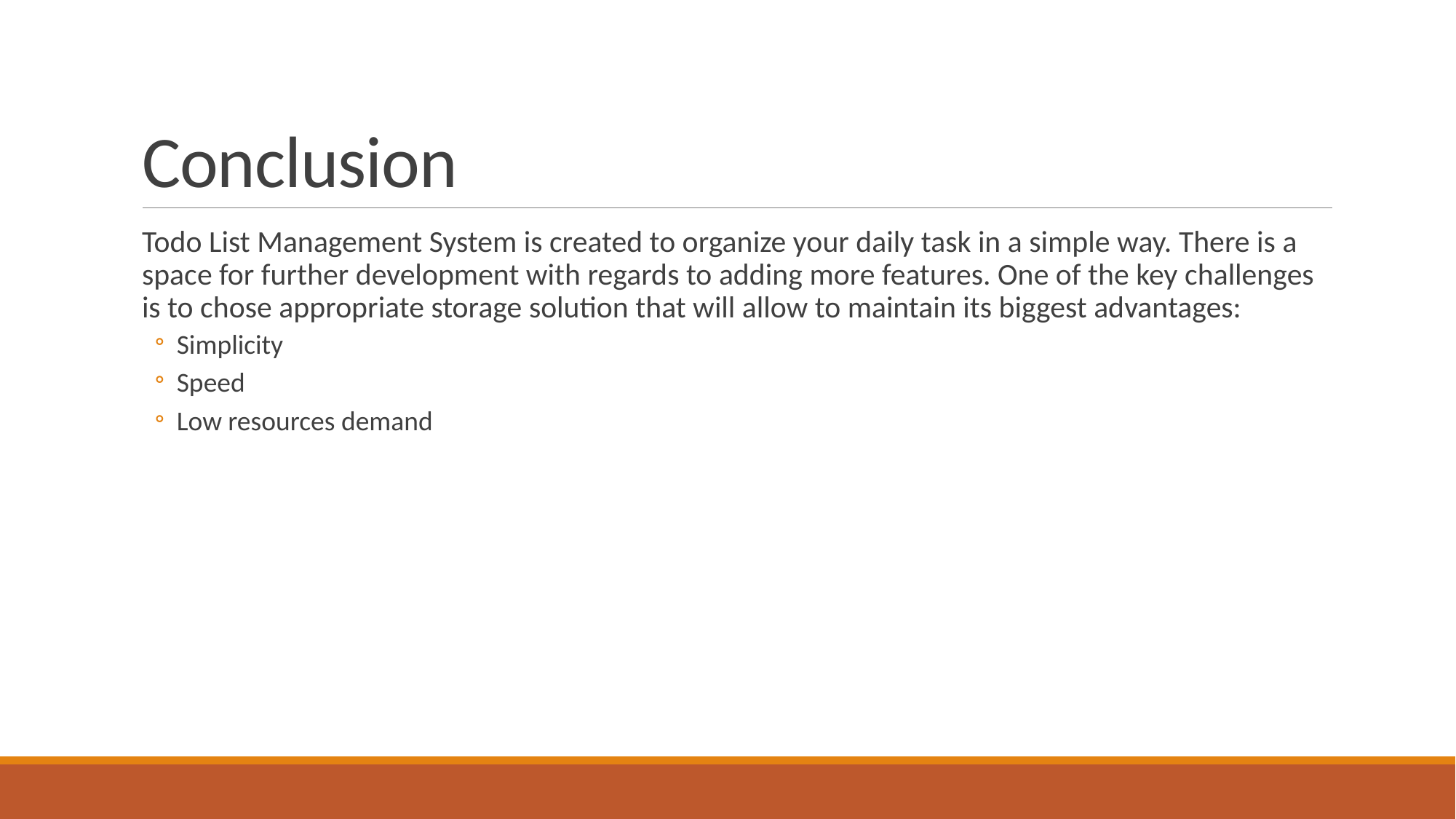

# Conclusion
Todo List Management System is created to organize your daily task in a simple way. There is a space for further development with regards to adding more features. One of the key challenges is to chose appropriate storage solution that will allow to maintain its biggest advantages:
Simplicity
Speed
Low resources demand